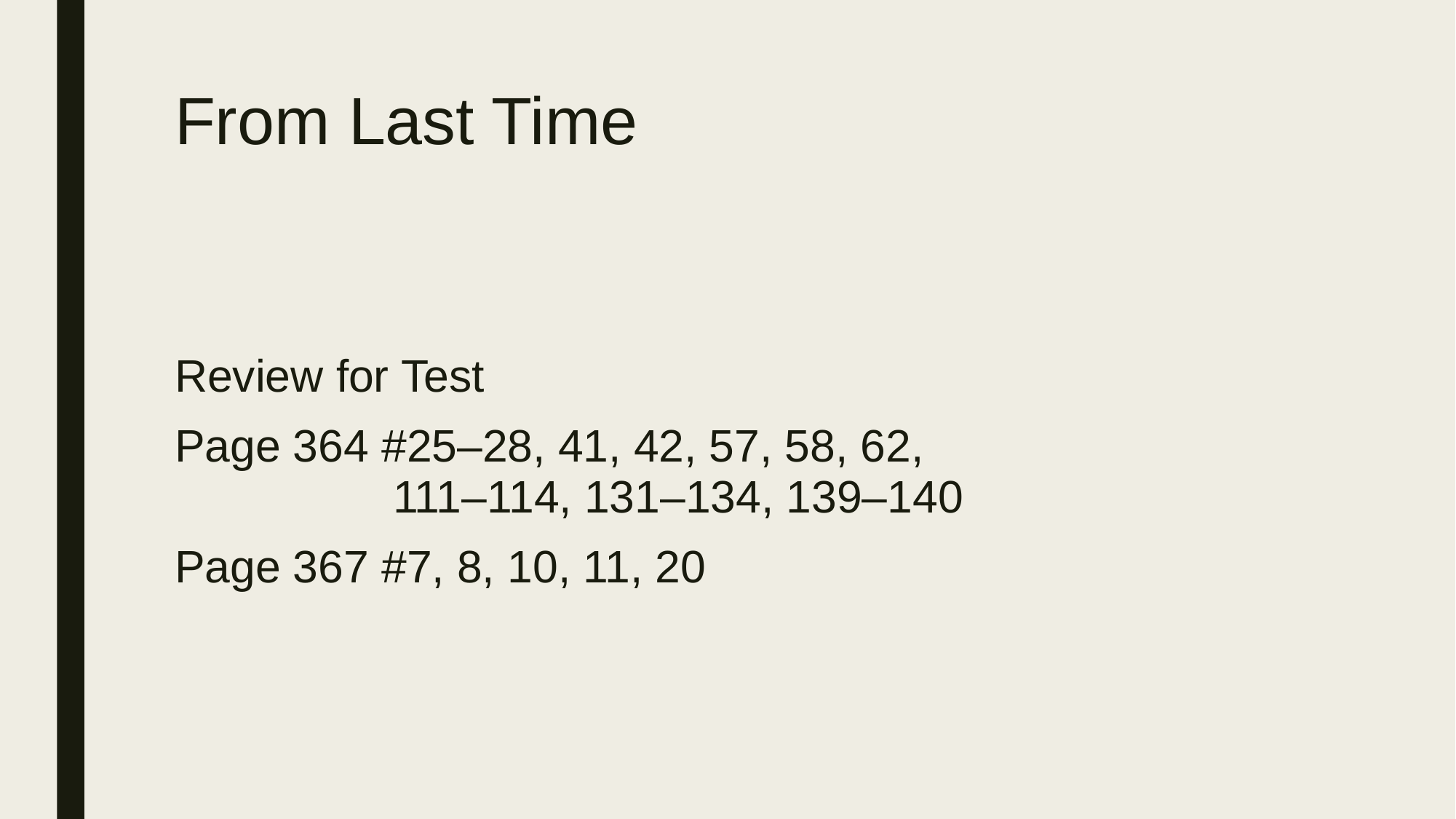

# From Last Time

Review for Test
Page 364 #25–28, 41, 42, 57, 58, 62,
		111–114, 131–134, 139–140
Page 367 #7, 8, 10, 11, 20